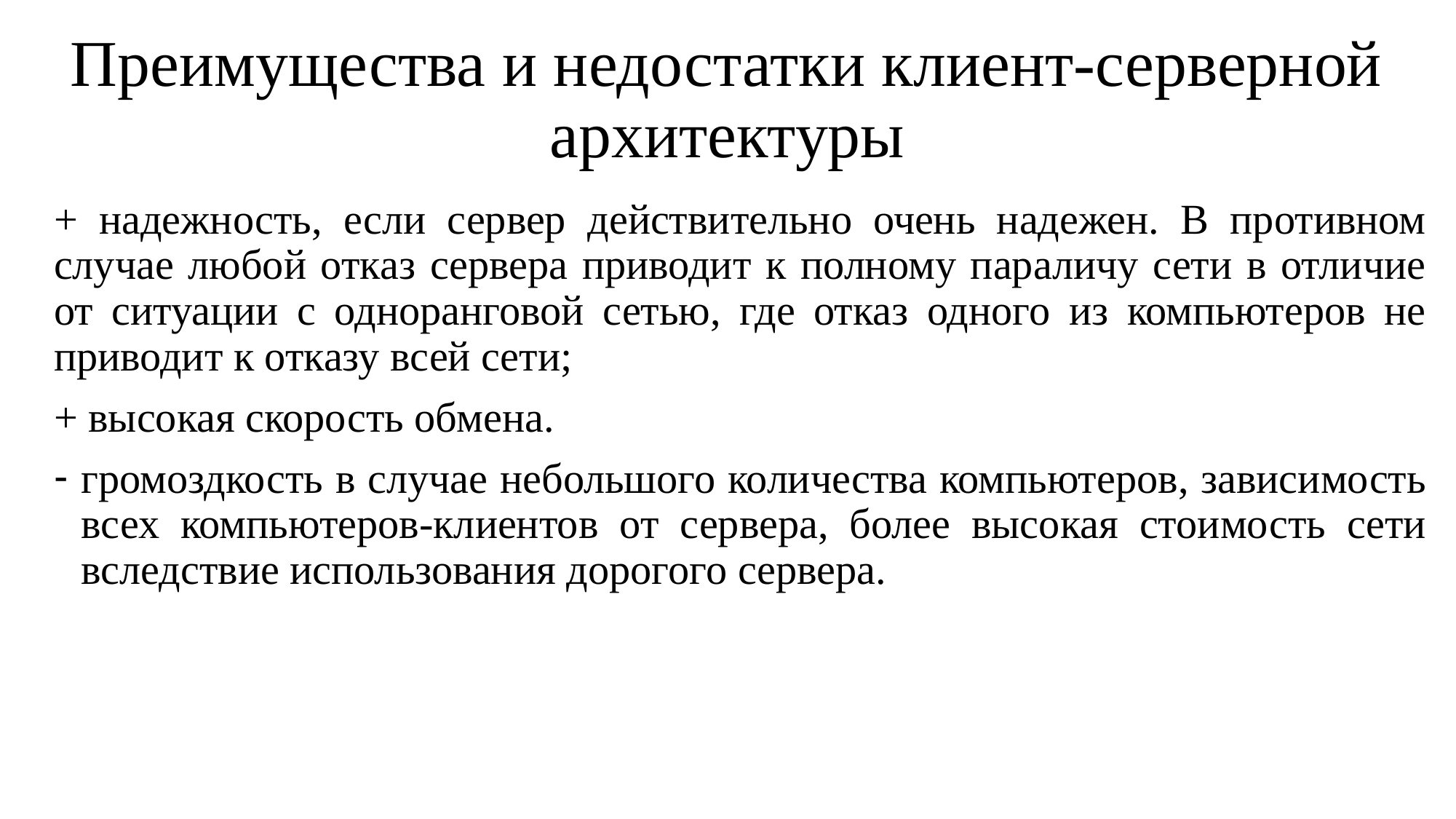

# Преимущества и недостатки клиент-серверной архитектуры
+ надежность, если сервер действительно очень надежен. В противном случае любой отказ сервера приводит к полному параличу сети в отличие от ситуации с одноранговой сетью, где отказ одного из компьютеров не приводит к отказу всей сети;
+ высокая скорость обмена.
громоздкость в случае небольшого количества компьютеров, зависимость всех компьютеров-клиентов от сервера, более высокая стоимость сети вследствие использования дорогого сервера.